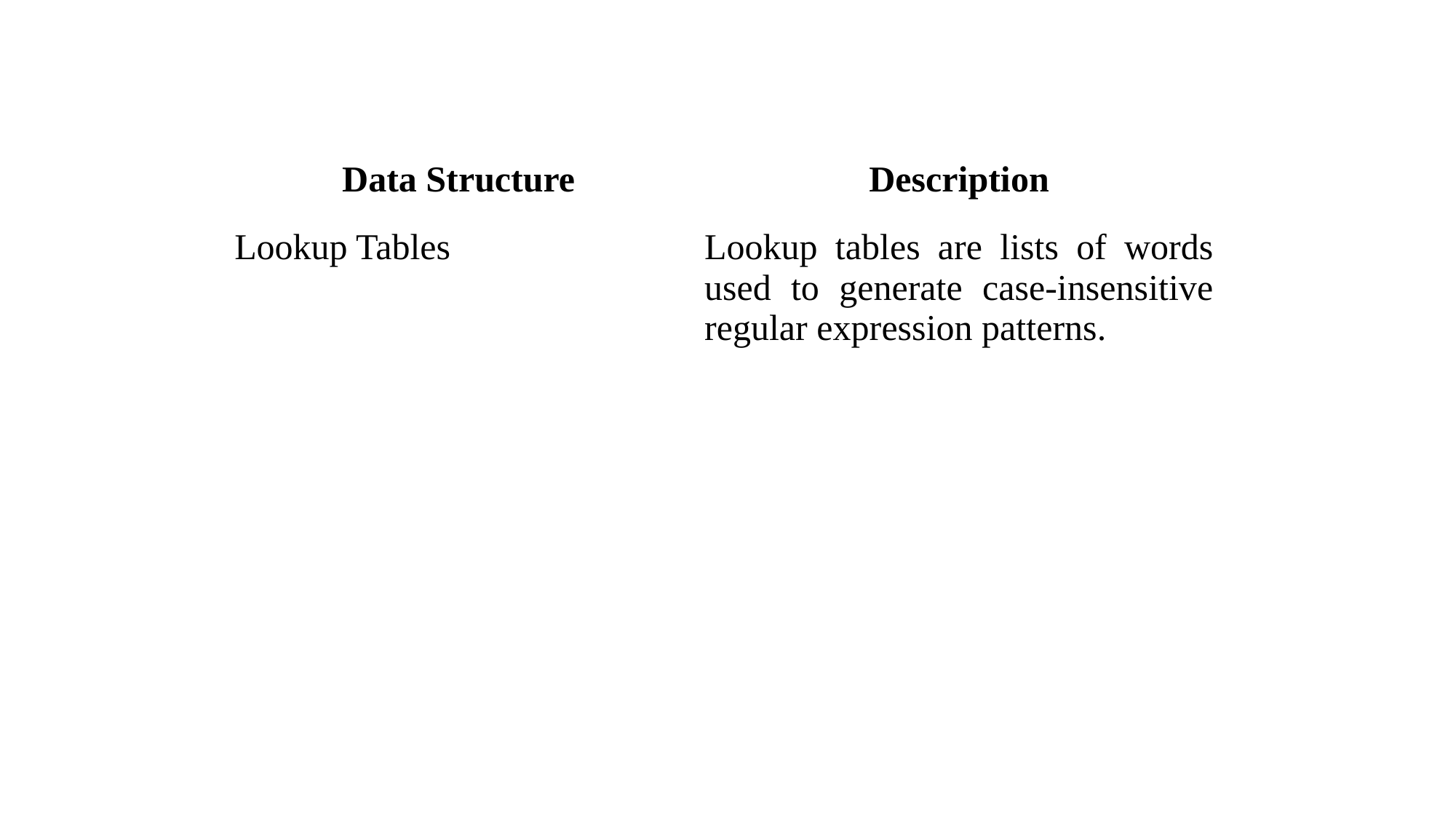

#

| Data Structure | Description |
| --- | --- |
| Lookup Tables | Lookup tables are lists of words used to generate case-insensitive regular expression patterns. |